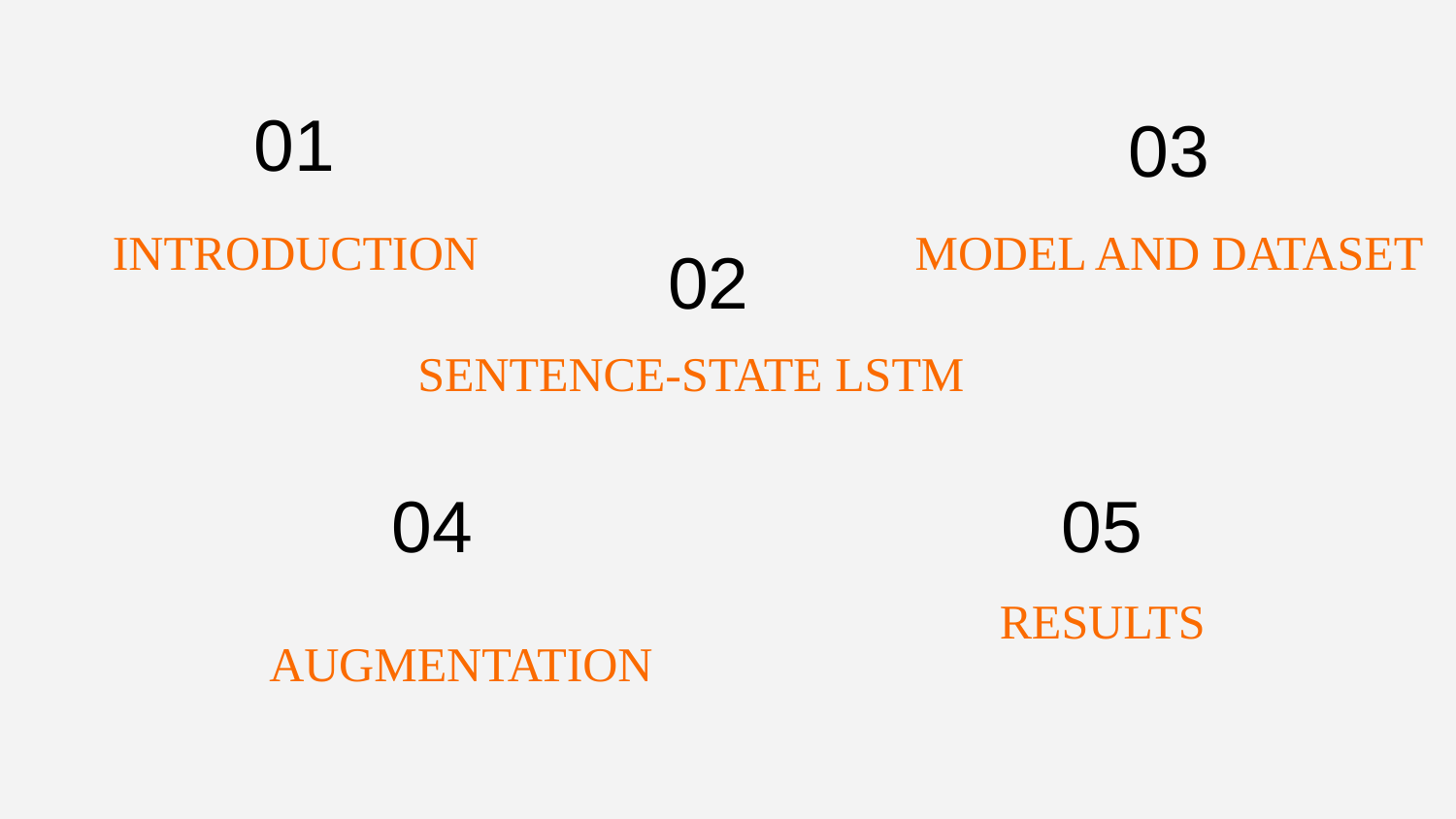

01
03
INTRODUCTION
02
MODEL AND DATASET

SENTENCE-STATE LSTM
04
05
RESULTS
AUGMENTATION